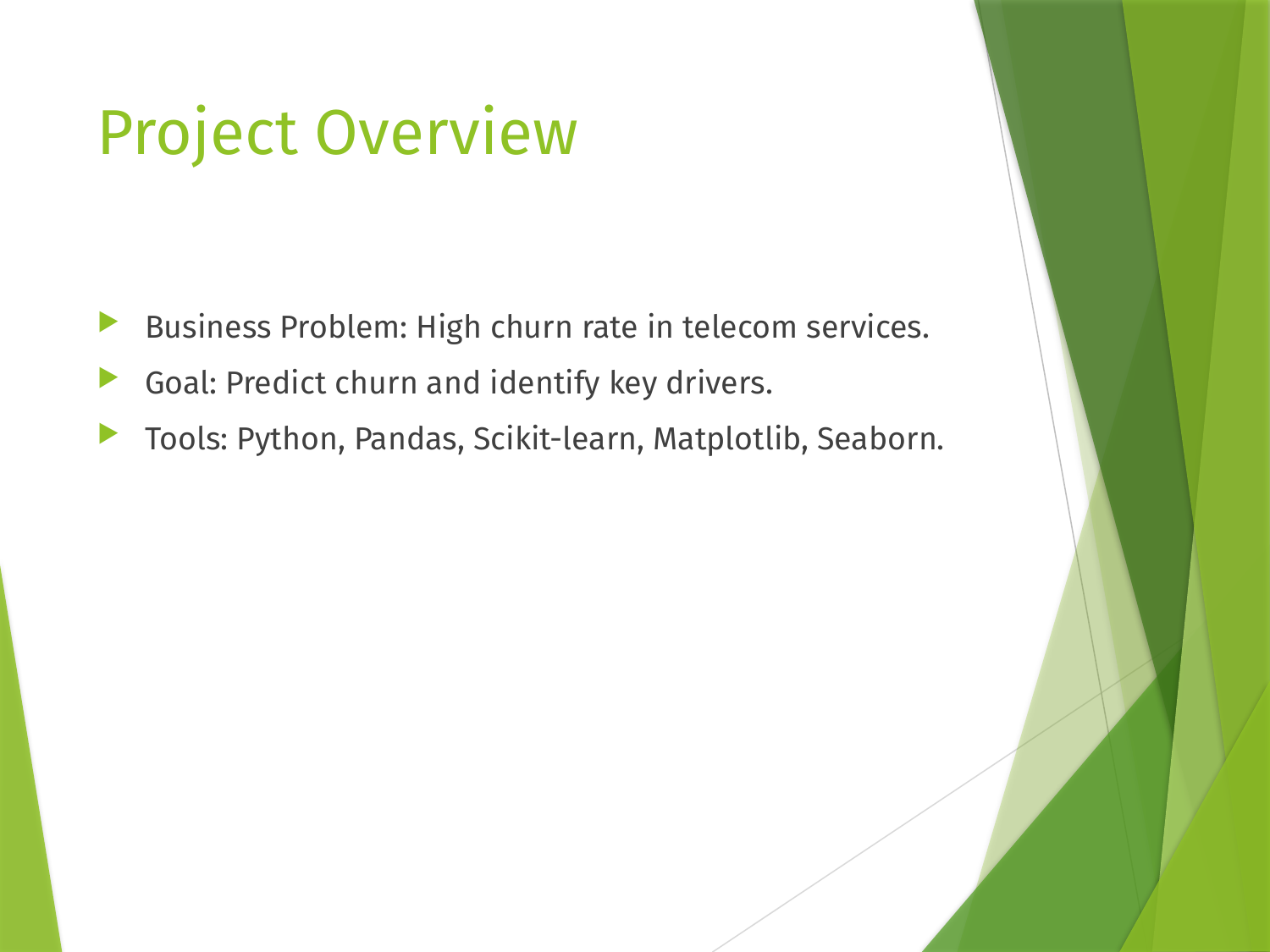

# Project Overview
Business Problem: High churn rate in telecom services.
Goal: Predict churn and identify key drivers.
Tools: Python, Pandas, Scikit-learn, Matplotlib, Seaborn.